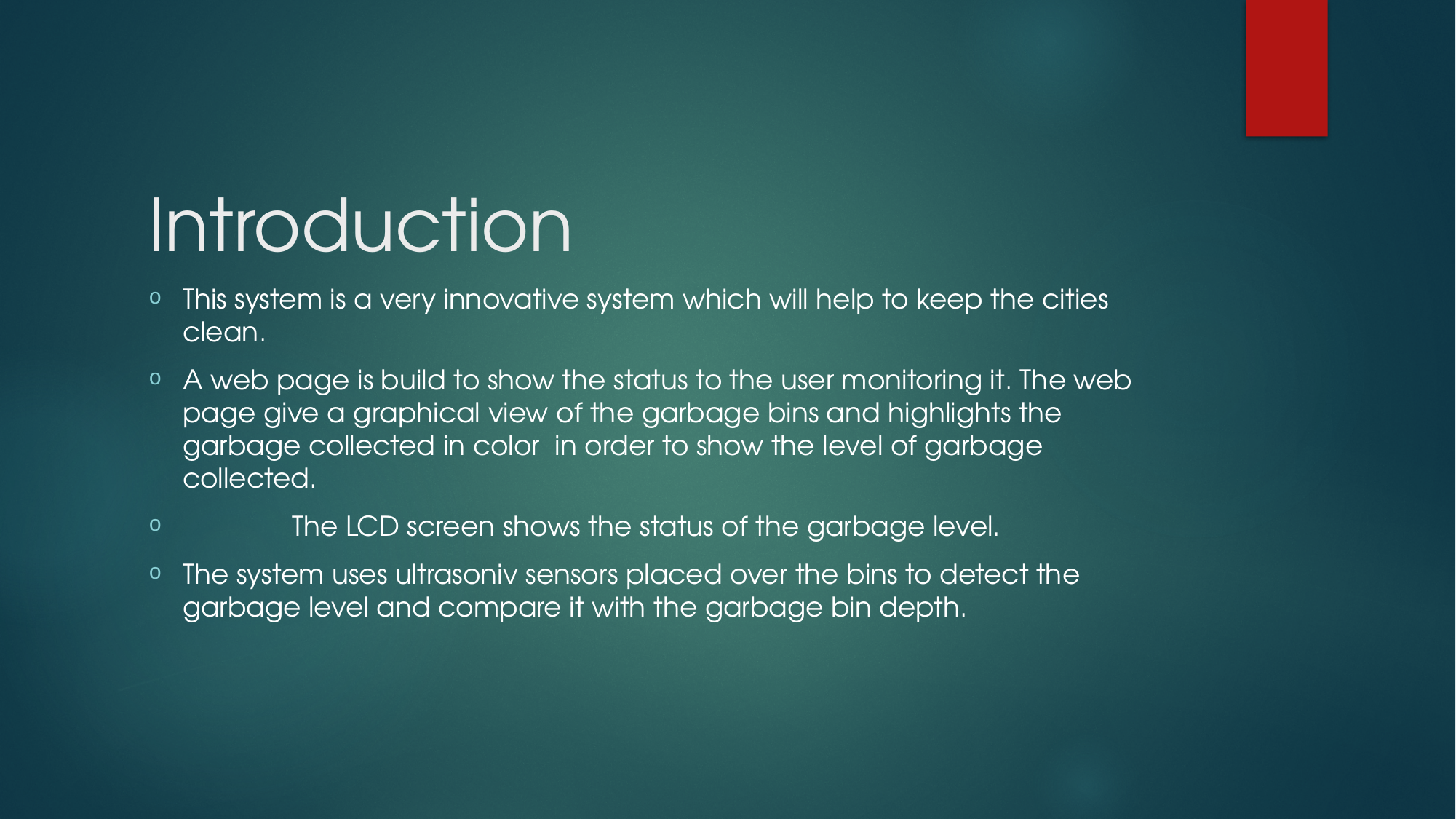

# Introduction
This system is a very innovative system which will help to keep the cities clean.
A web page is build to show the status to the user monitoring it. The web page give a graphical view of the garbage bins and highlights the garbage collected in color  in order to show the level of garbage collected.
 	The LCD screen shows the status of the garbage level.
The system uses ultrasoniv sensors placed over the bins to detect the garbage level and compare it with the garbage bin depth.